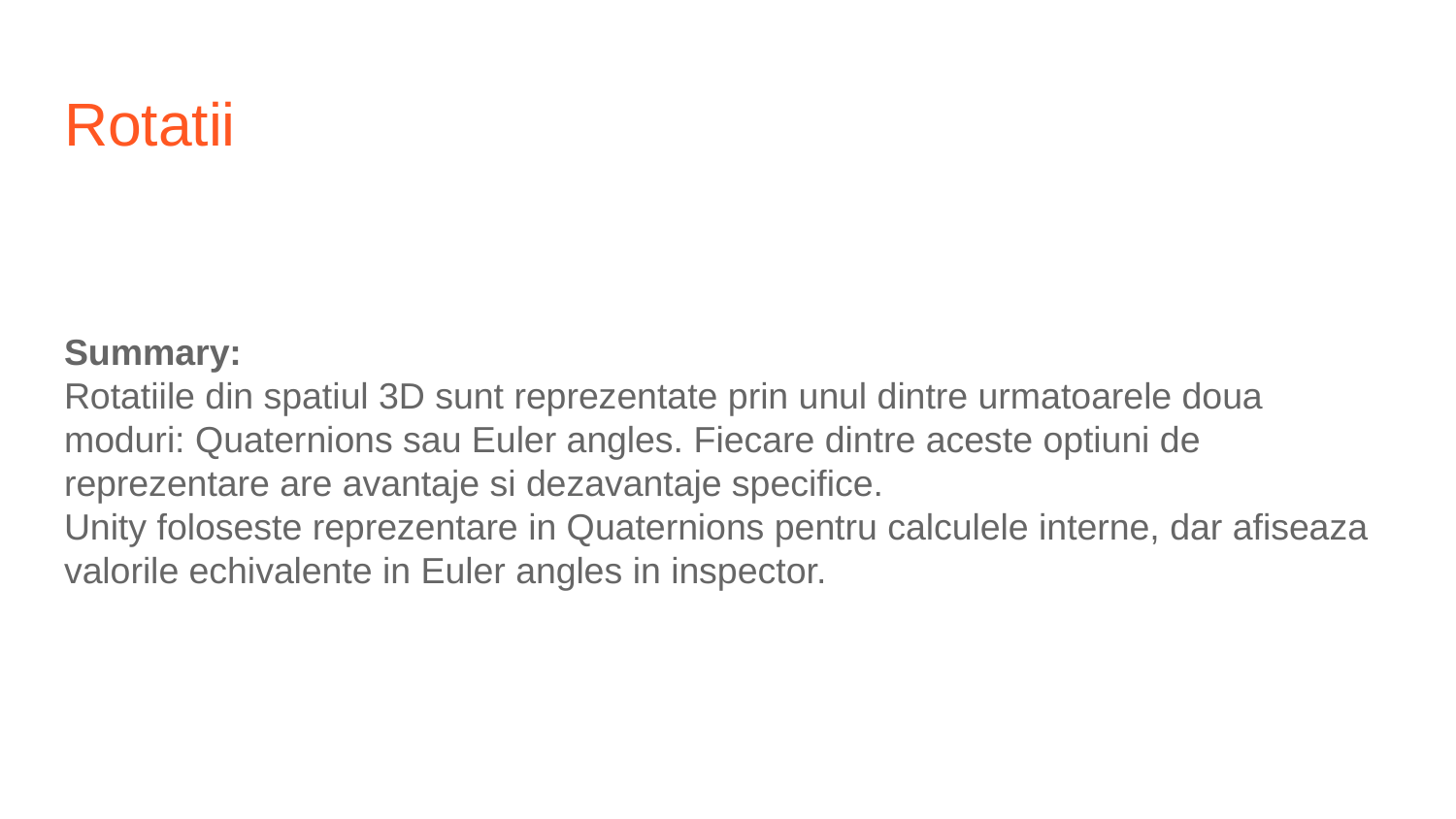

# Rotatii

Summary:
Rotatiile din spatiul 3D sunt reprezentate prin unul dintre urmatoarele doua moduri: Quaternions sau Euler angles. Fiecare dintre aceste optiuni de reprezentare are avantaje si dezavantaje specifice.
Unity foloseste reprezentare in Quaternions pentru calculele interne, dar afiseaza valorile echivalente in Euler angles in inspector.